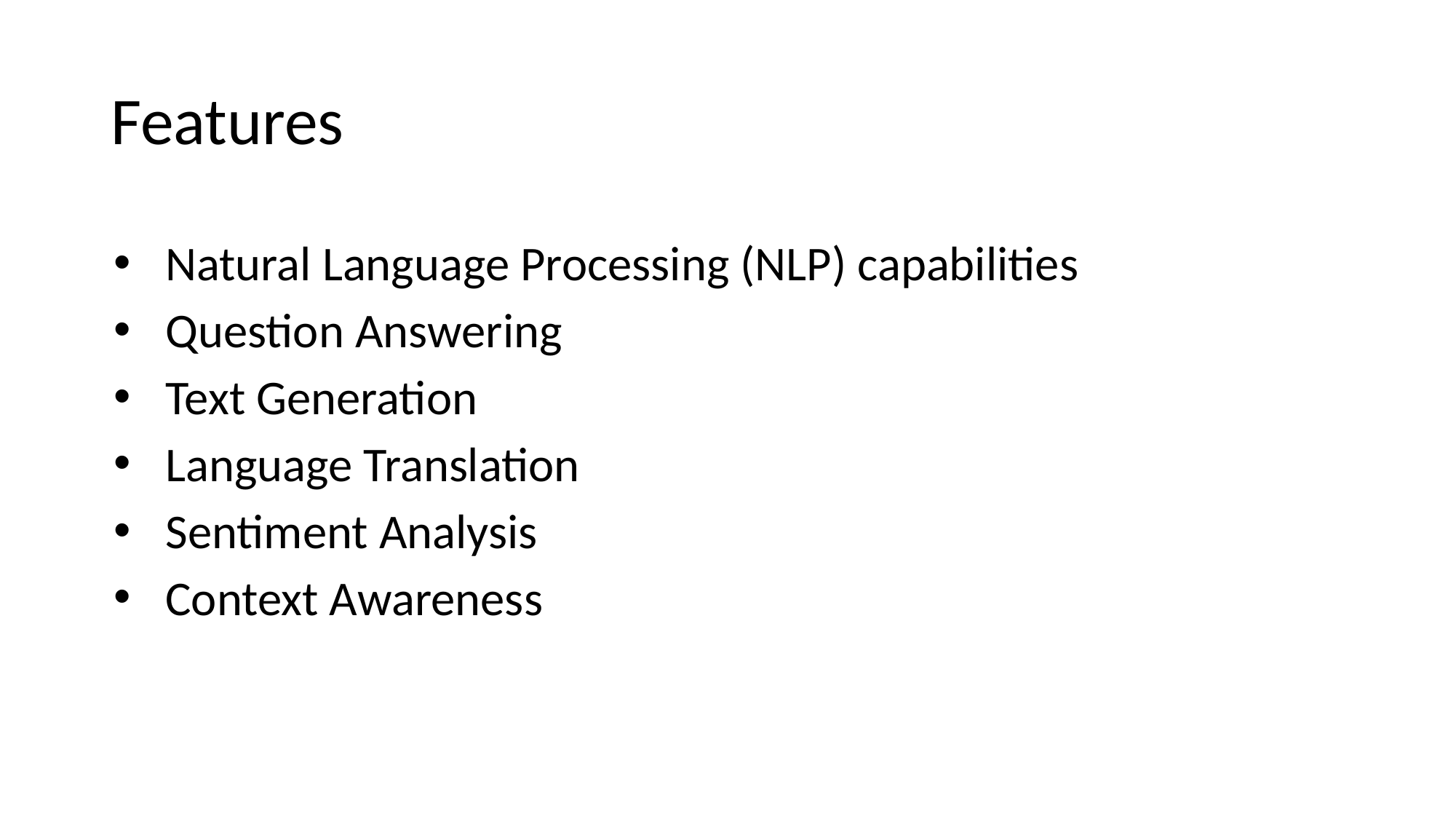

# Features
Natural Language Processing (NLP) capabilities
Question Answering
Text Generation
Language Translation
Sentiment Analysis
Context Awareness